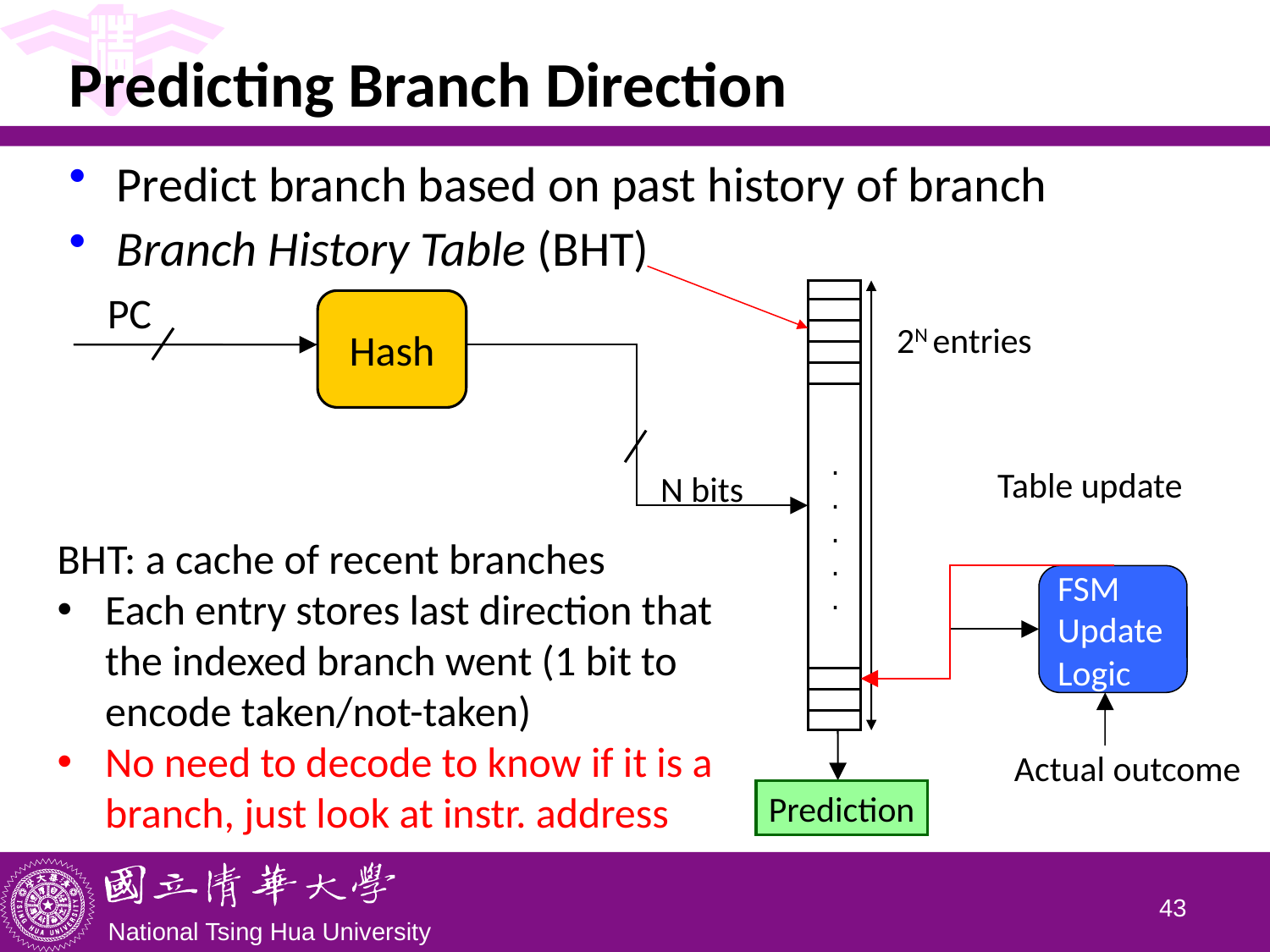

# Predicting Branch Direction
Predict branch based on past history of branch
Branch History Table (BHT)

PC

Hash

2N entries

.
.
.
.
.
Table update
N bits

BHT: a cache of recent branches
Each entry stores last direction that the indexed branch went (1 bit to encode taken/not-taken)
No need to decode to know if it is a branch, just look at instr. address
FSM
Update
Logic

Actual outcome
Prediction
43